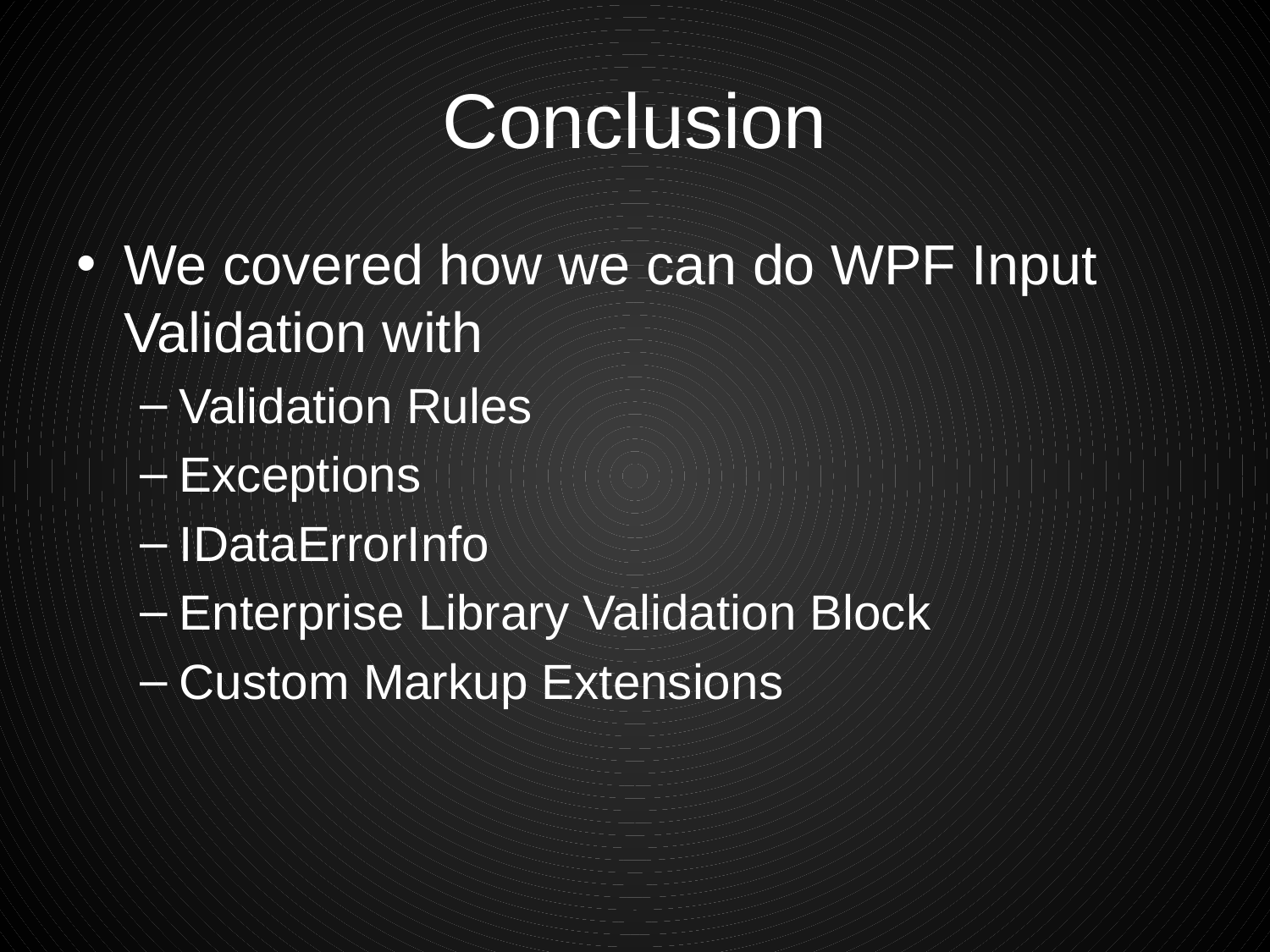

# Conclusion
We covered how we can do WPF Input Validation with
Validation Rules
Exceptions
IDataErrorInfo
Enterprise Library Validation Block
Custom Markup Extensions